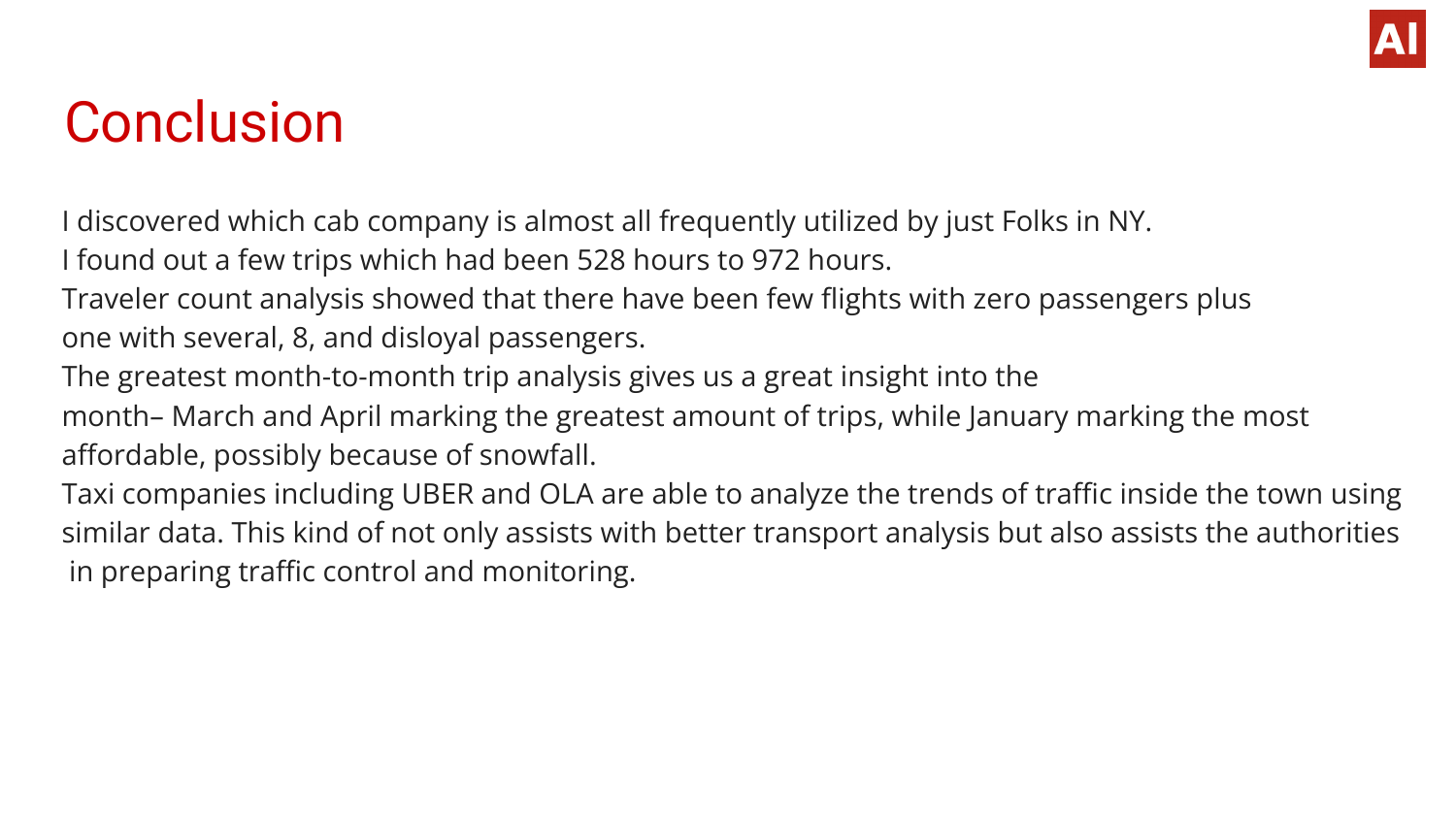

# Conclusion
I discovered which cab company is almost all frequently utilized by just Folks in NY.
I found out a few trips which had been 528 hours to 972 hours.
Traveler count analysis showed that there have been few flights with zero passengers plus one with several, 8, and disloyal passengers.
The greatest month-to-month trip analysis gives us a great insight into the month– March and April marking the greatest amount of trips, while January marking the most affordable, possibly because of snowfall.
Taxi companies including UBER and OLA are able to analyze the trends of traffic inside the town using similar data. This kind of not only assists with better transport analysis but also assists the authorities in preparing traffic control and monitoring.